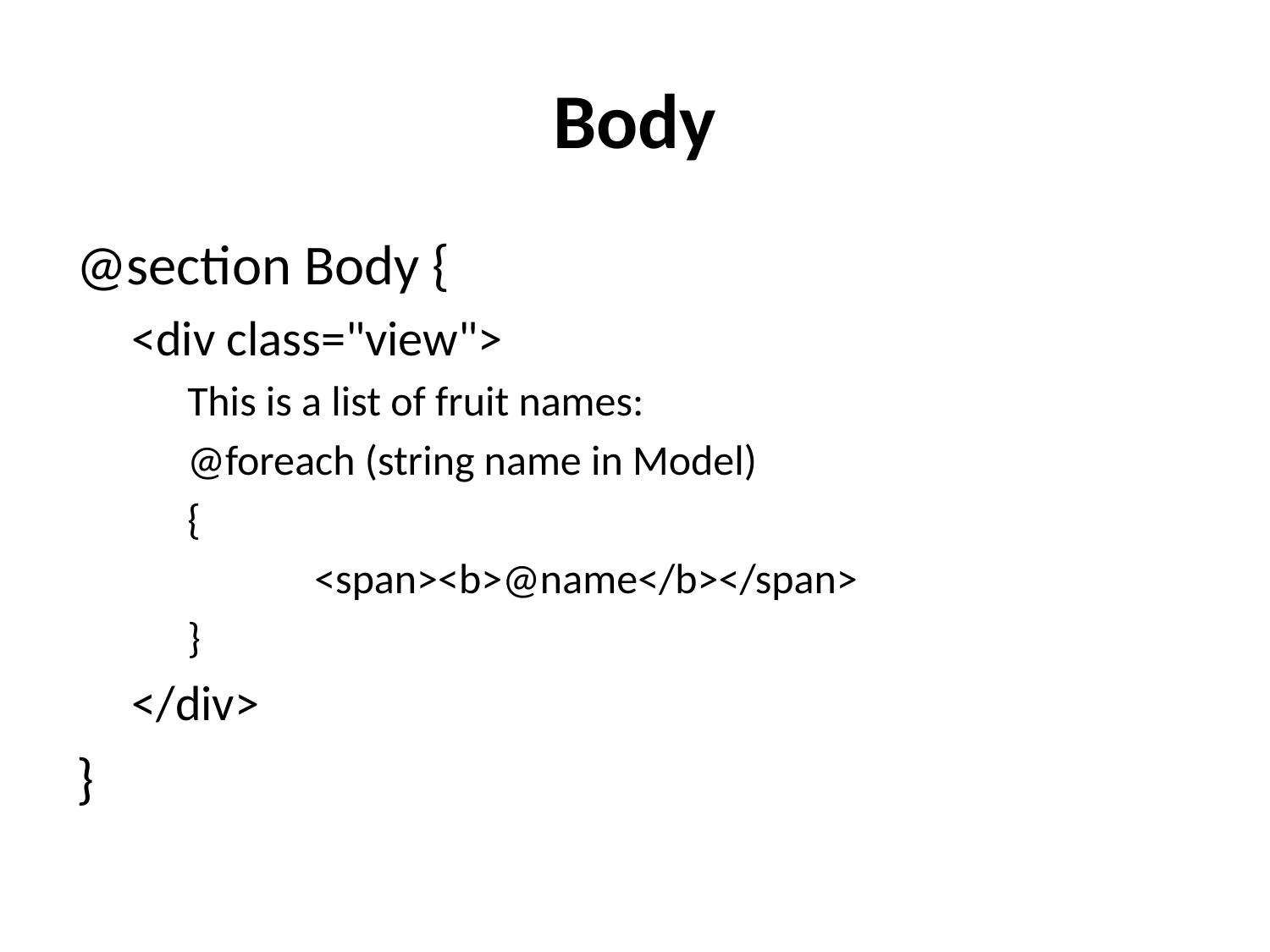

# Body
@section Body {
<div class="view">
This is a list of fruit names:
@foreach (string name in Model)
{
	<span><b>@name</b></span>
}
</div>
}